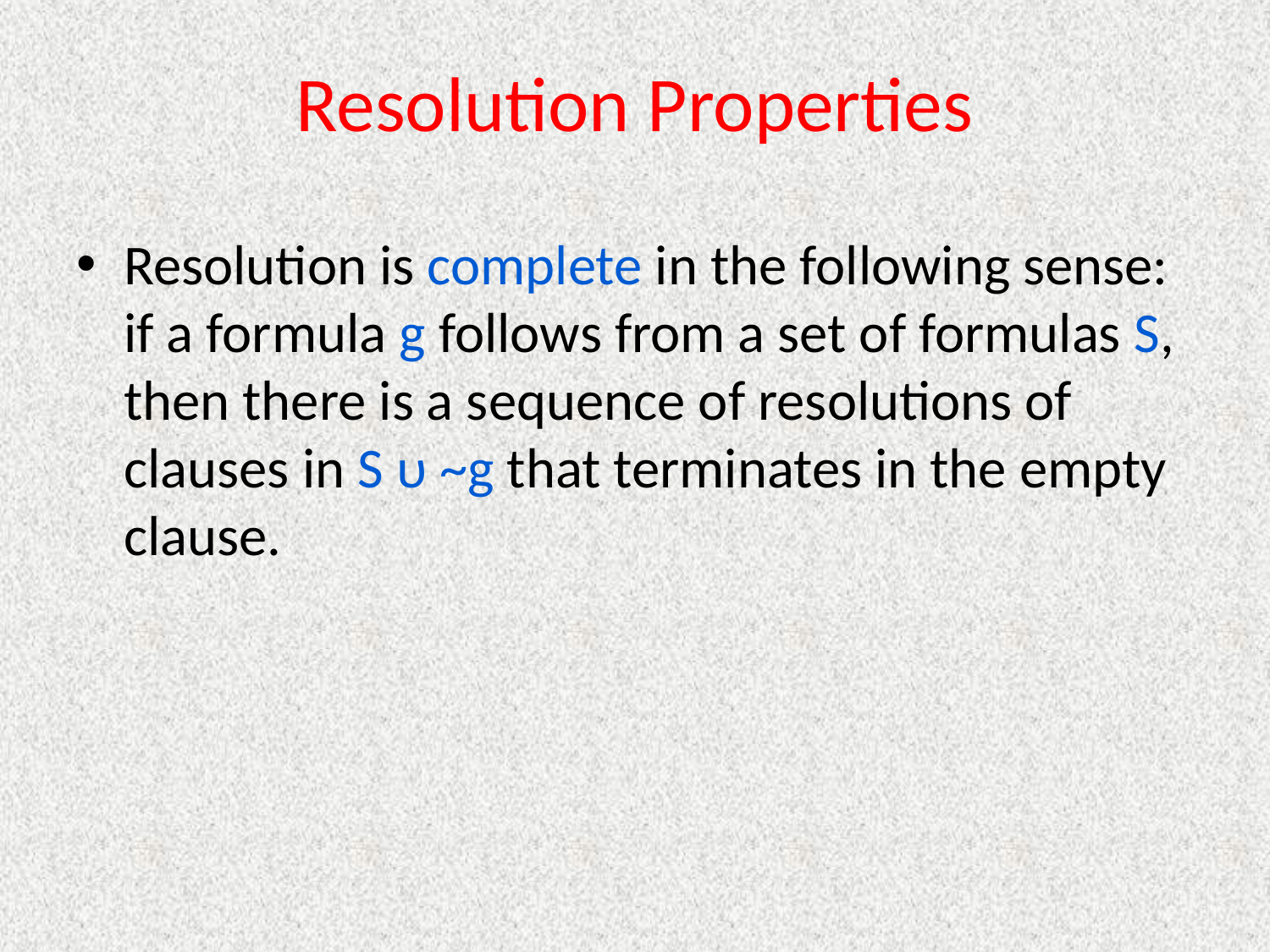

# Resolution Properties
Resolution is complete in the following sense: if a formula g follows from a set of formulas S, then there is a sequence of resolutions of clauses in S υ ~g that terminates in the empty clause.